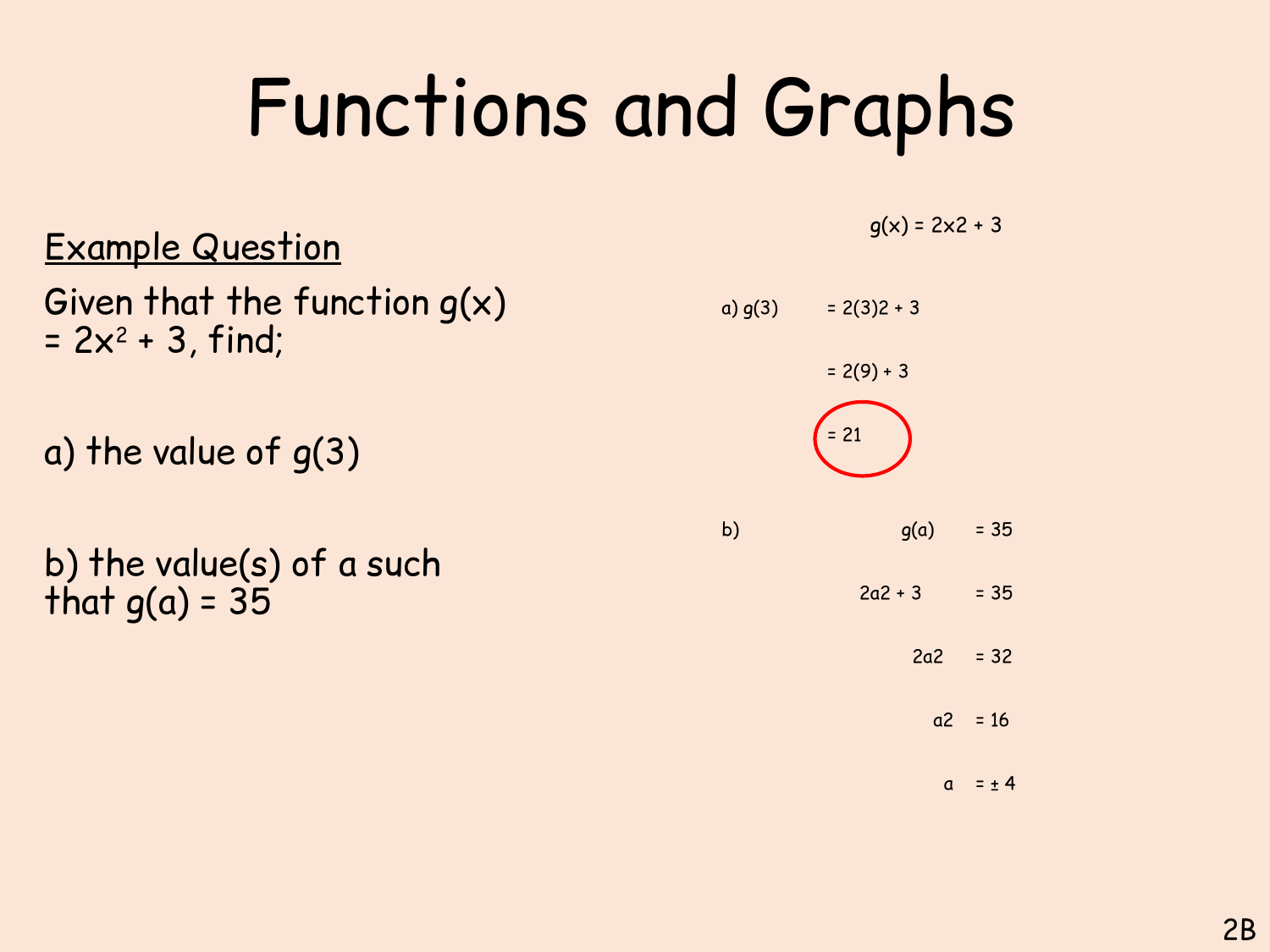

# Functions and Graphs
g(x) = 2x2 + 3
	Example Question
	Given that the function g(x) = 2x2 + 3, find;

	a) the value of g(3)

	b) the value(s) of a such that g(a) = 35

a) g(3)
= 2(3)2 + 3
= 2(9) + 3

= 21
b)
g(a)
= 35
2a2 + 3
= 35
2a2
= 32
a2
= 16
a
= ± 4
2B